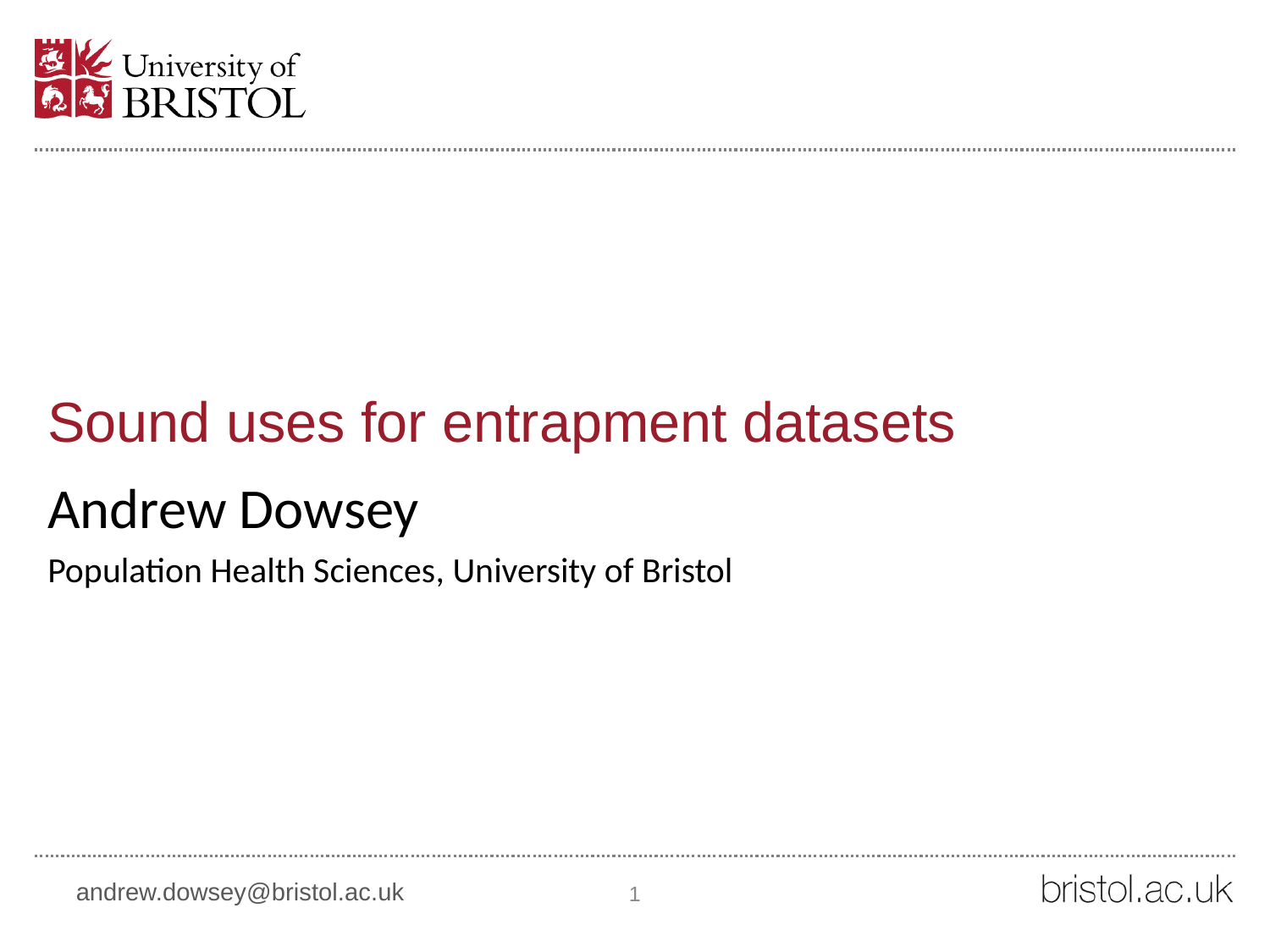

# Sound uses for entrapment datasets
Andrew Dowsey
Population Health Sciences, University of Bristol
1